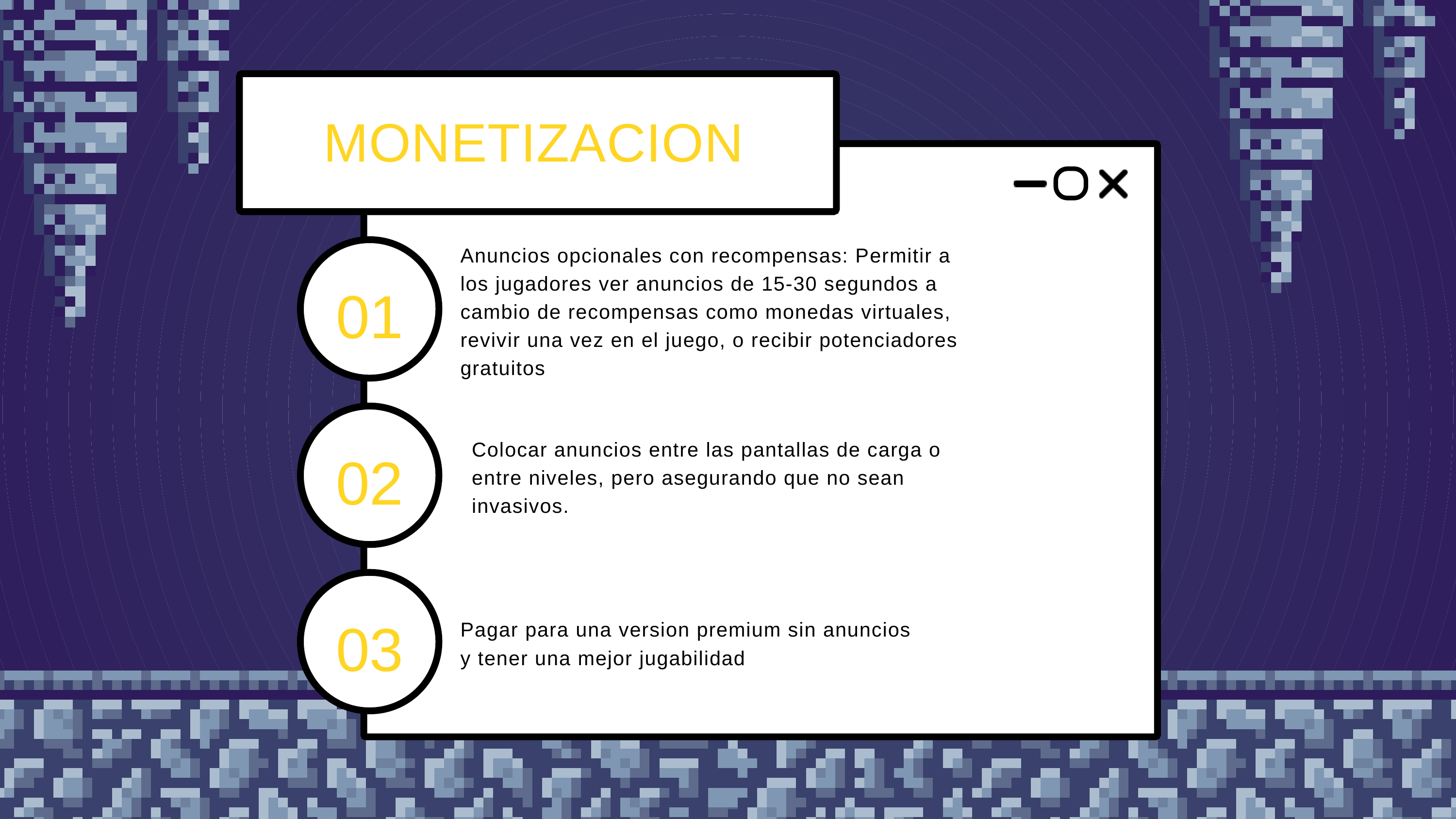

MONETIZACION

Anuncios opcionales con recompensas: Permitir a los jugadores ver anuncios de 15-30 segundos a cambio de recompensas como monedas virtuales, revivir una vez en el juego, o recibir potenciadores gratuitos

01

02
Colocar anuncios entre las pantallas de carga o entre niveles, pero asegurando que no sean invasivos.

03
Pagar para una version premium sin anuncios
y tener una mejor jugabilidad